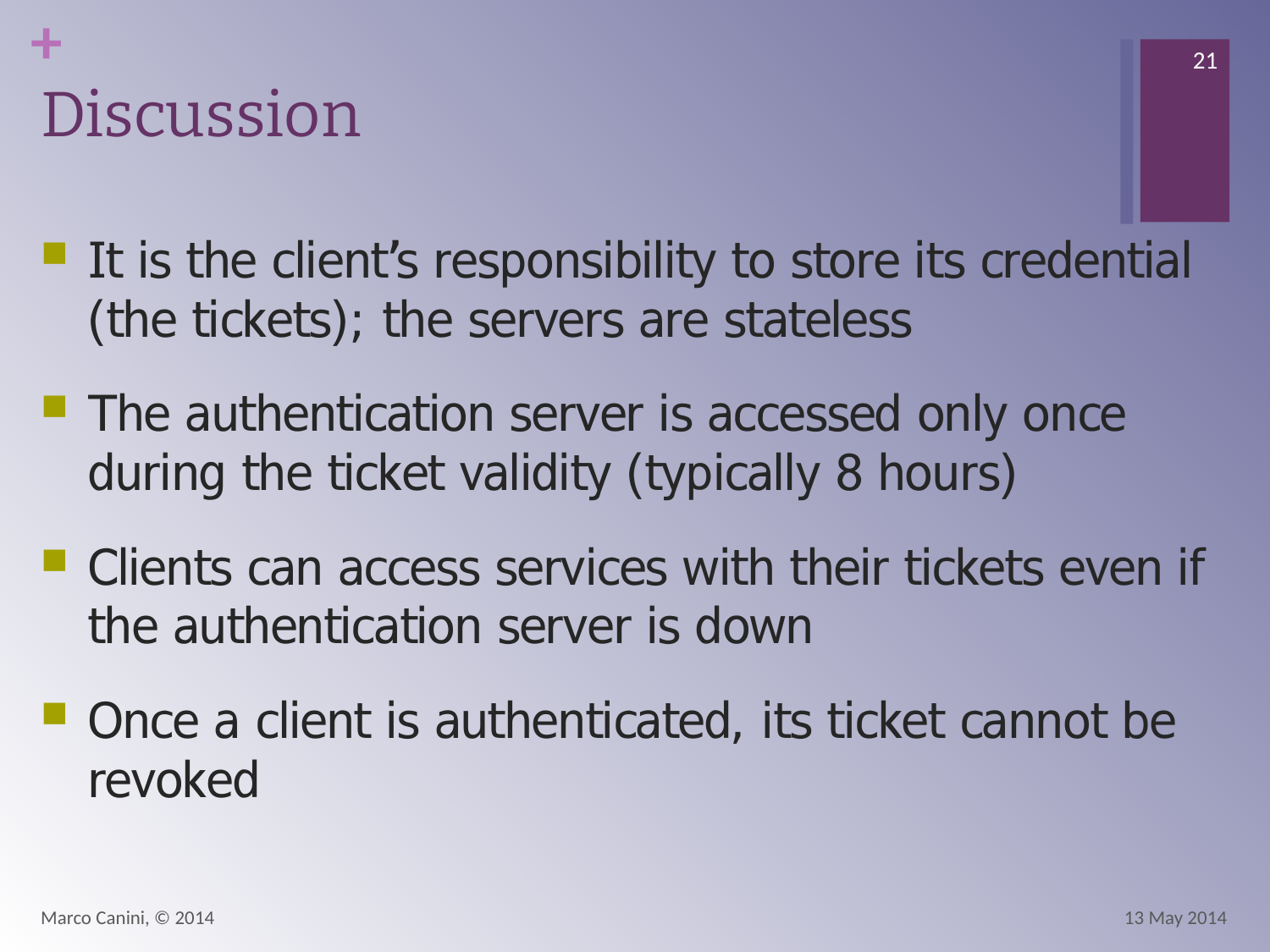

21
# Discussion
It is the client’s responsibility to store its credential (the tickets); the servers are stateless
The authentication server is accessed only once during the ticket validity (typically 8 hours)
Clients can access services with their tickets even if the authentication server is down
Once a client is authenticated, its ticket cannot be revoked
Marco Canini, © 2014
13 May 2014